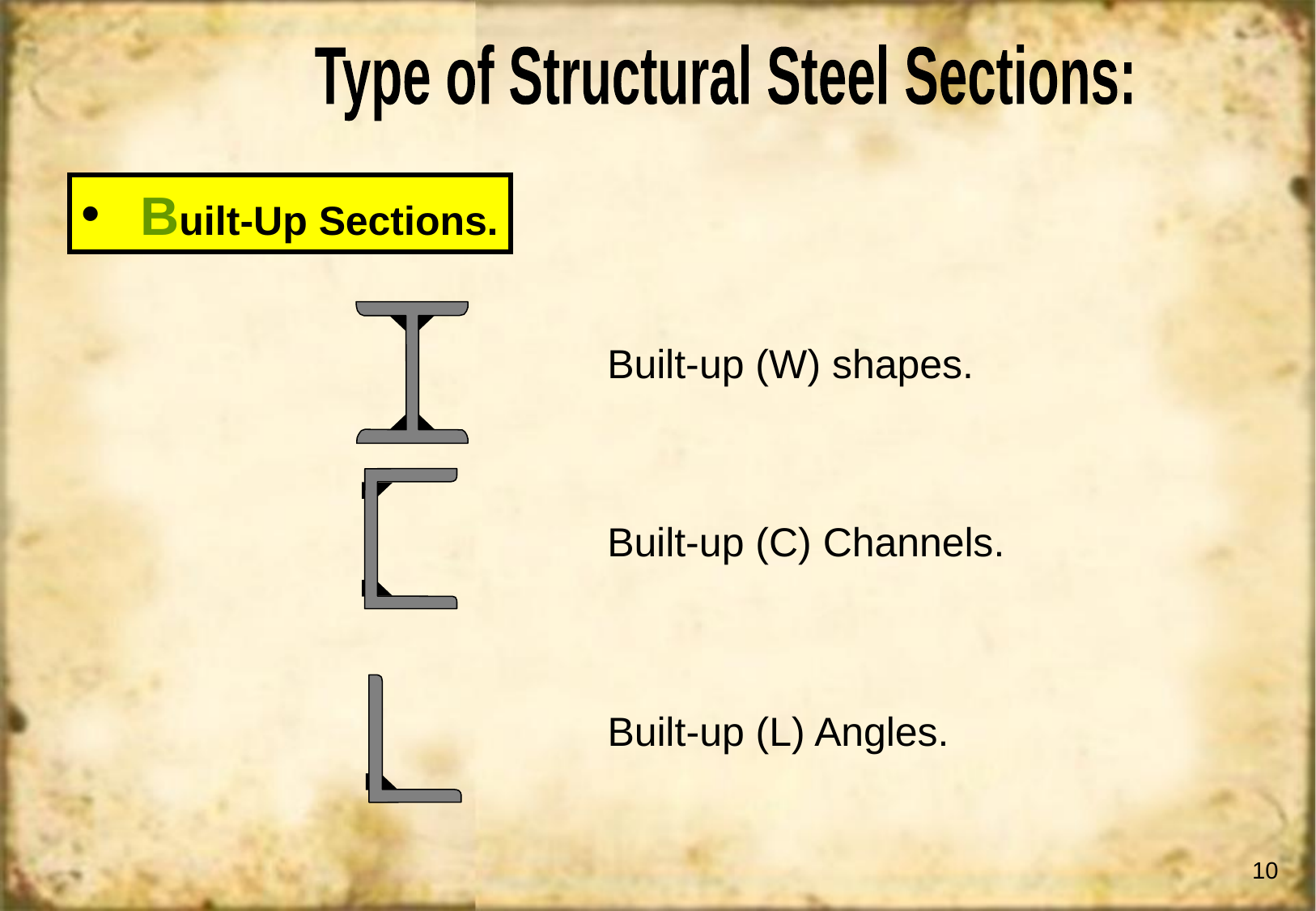

Type of Structural Steel Sections:
  Built-Up Sections.

Built-up (W) shapes.

Built-up (C) Channels.

Built-up (L) Angles.
10